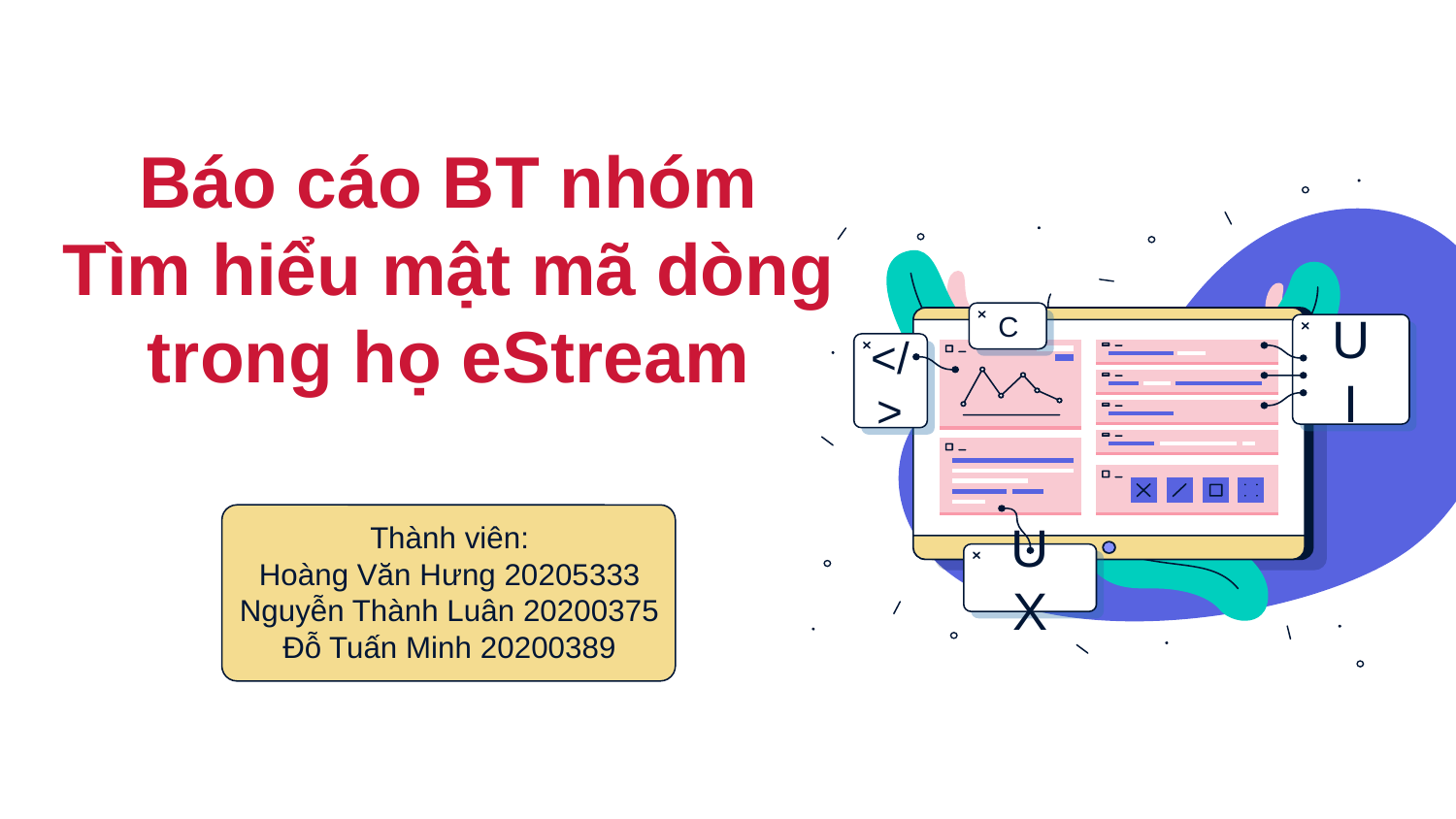

# Báo cáo BT nhóm Tìm hiểu mật mã dòng trong họ eStream

C

UI

</>

UX
Thành viên:
Hoàng Văn Hưng 20205333
Nguyễn Thành Luân 20200375
Đỗ Tuấn Minh 20200389